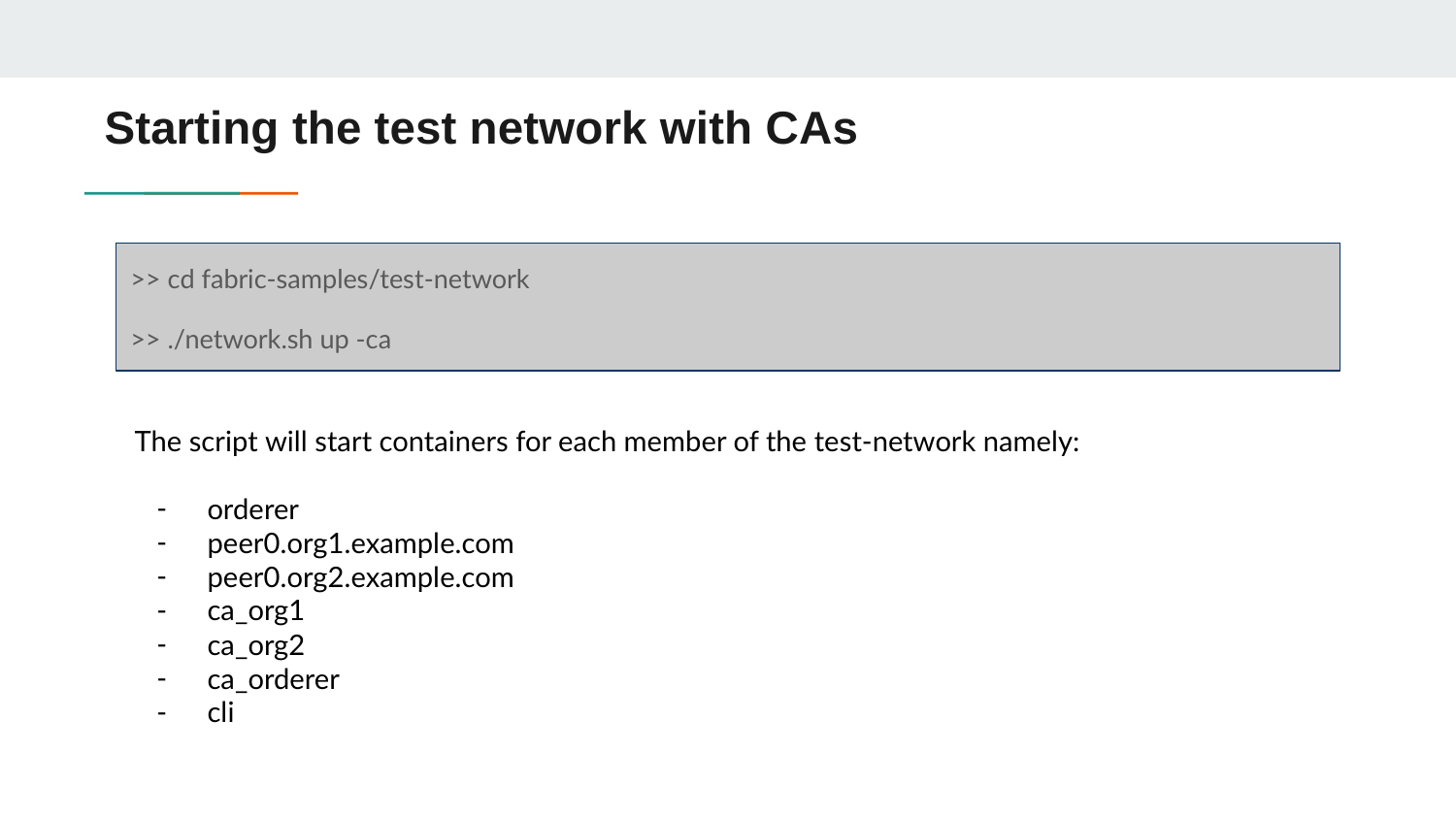

# Starting the test network with CAs
>> cd fabric-samples/test-network
>> ./network.sh up -ca
The script will start containers for each member of the test-network namely:

orderer
peer0.org1.example.com
peer0.org2.example.com
ca_org1
ca_org2
ca_orderer
cli